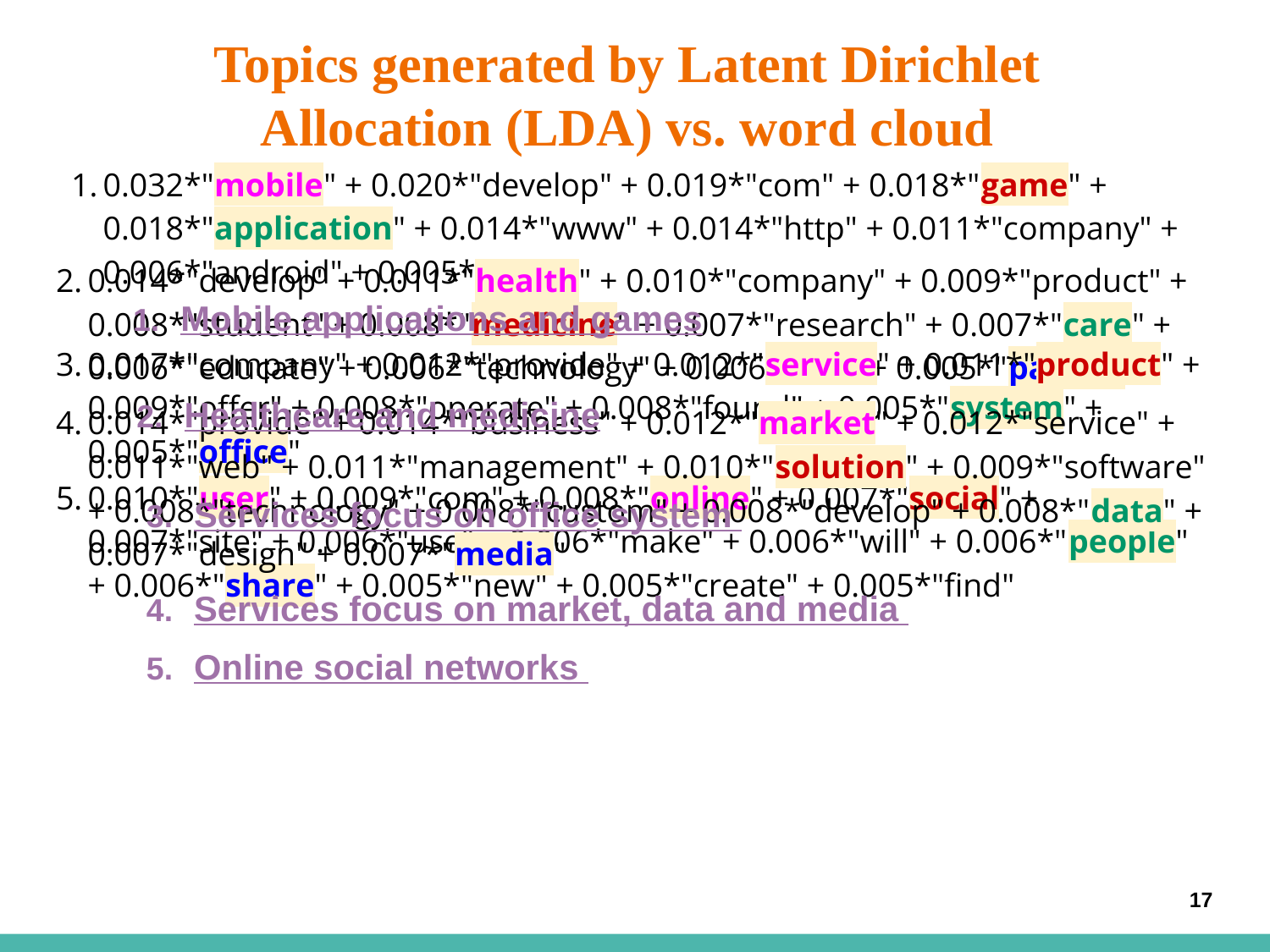

# Topics generated by Latent Dirichlet Allocation (LDA) vs. word cloud
0.032*"mobile" + 0.020*"develop" + 0.019*"com" + 0.018*"game" + 0.018*"application" + 0.014*"www" + 0.014*"http" + 0.011*"company" + 0.006*"android" + 0.005*"web"
0.014*"develop" + 0.011*"health" + 0.010*"company" + 0.009*"product" + 0.008*"student" + 0.008*"medicine" + 0.007*"research" + 0.007*"care" + 0.006*"educate" + 0.006*"technology" + 0.006*"use" + 0.005*"patient"
Mobile applications and games
0.017*"company" + 0.012*"provide" + 0.012*"service" + 0.011*"product" + 0.009*"offer" + 0.008*"operate" + 0.008*"found" + 0.005*"system" + 0.005*"office"
0.014*"provide" + 0.014*"business" + 0.012*"market" + 0.012*"service" + 0.011*"web" + 0.011*"management" + 0.010*"solution" + 0.009*"software" + 0.008*"technology" + 0.008*"custom" + 0.008*"develop" + 0.008*"data" + 0.007*"design" + 0.007*"media"
Healthcare and medicine
0.010*"user" + 0.009*"com" + 0.008*"online" + 0.007*"social" + 0.007*"site" + 0.006*"use" + 0.006*"make" + 0.006*"will" + 0.006*"people" + 0.006*"share" + 0.005*"new" + 0.005*"create" + 0.005*"find"
Services focus on office system
Services focus on market, data and media
Online social networks
17